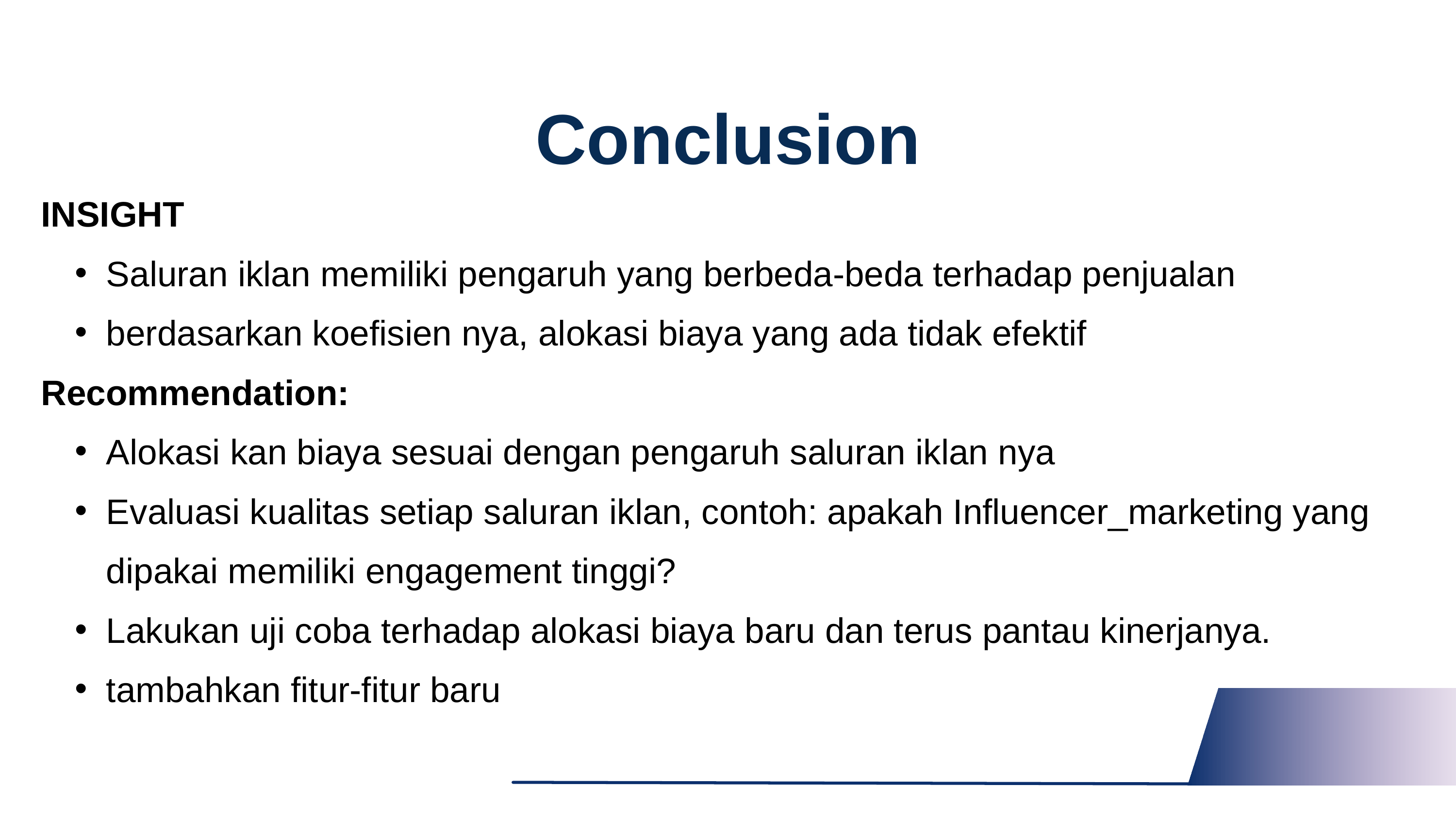

Conclusion
INSIGHT
Saluran iklan memiliki pengaruh yang berbeda-beda terhadap penjualan
berdasarkan koefisien nya, alokasi biaya yang ada tidak efektif
Recommendation:
Alokasi kan biaya sesuai dengan pengaruh saluran iklan nya
Evaluasi kualitas setiap saluran iklan, contoh: apakah Influencer_marketing yang dipakai memiliki engagement tinggi?
Lakukan uji coba terhadap alokasi biaya baru dan terus pantau kinerjanya.
tambahkan fitur-fitur baru